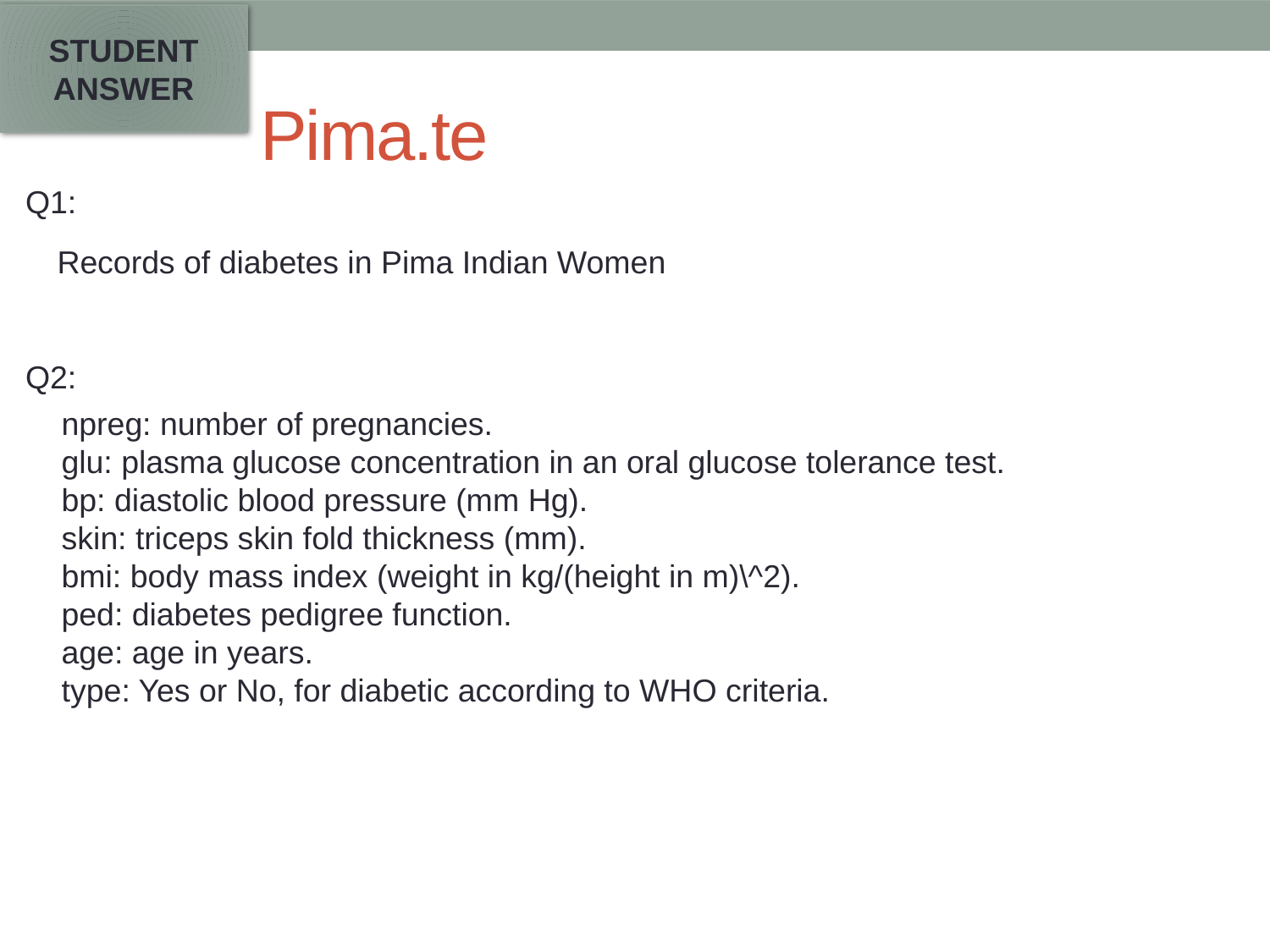

STUDENT ANSWER
# Pima.te
Q1:
Records of diabetes in Pima Indian Women
Q2:
npreg: number of pregnancies.
glu: plasma glucose concentration in an oral glucose tolerance test.
bp: diastolic blood pressure (mm Hg).
skin: triceps skin fold thickness (mm).
bmi: body mass index (weight in kg/(height in m)\^2).
ped: diabetes pedigree function.
age: age in years.
type: Yes or No, for diabetic according to WHO criteria.